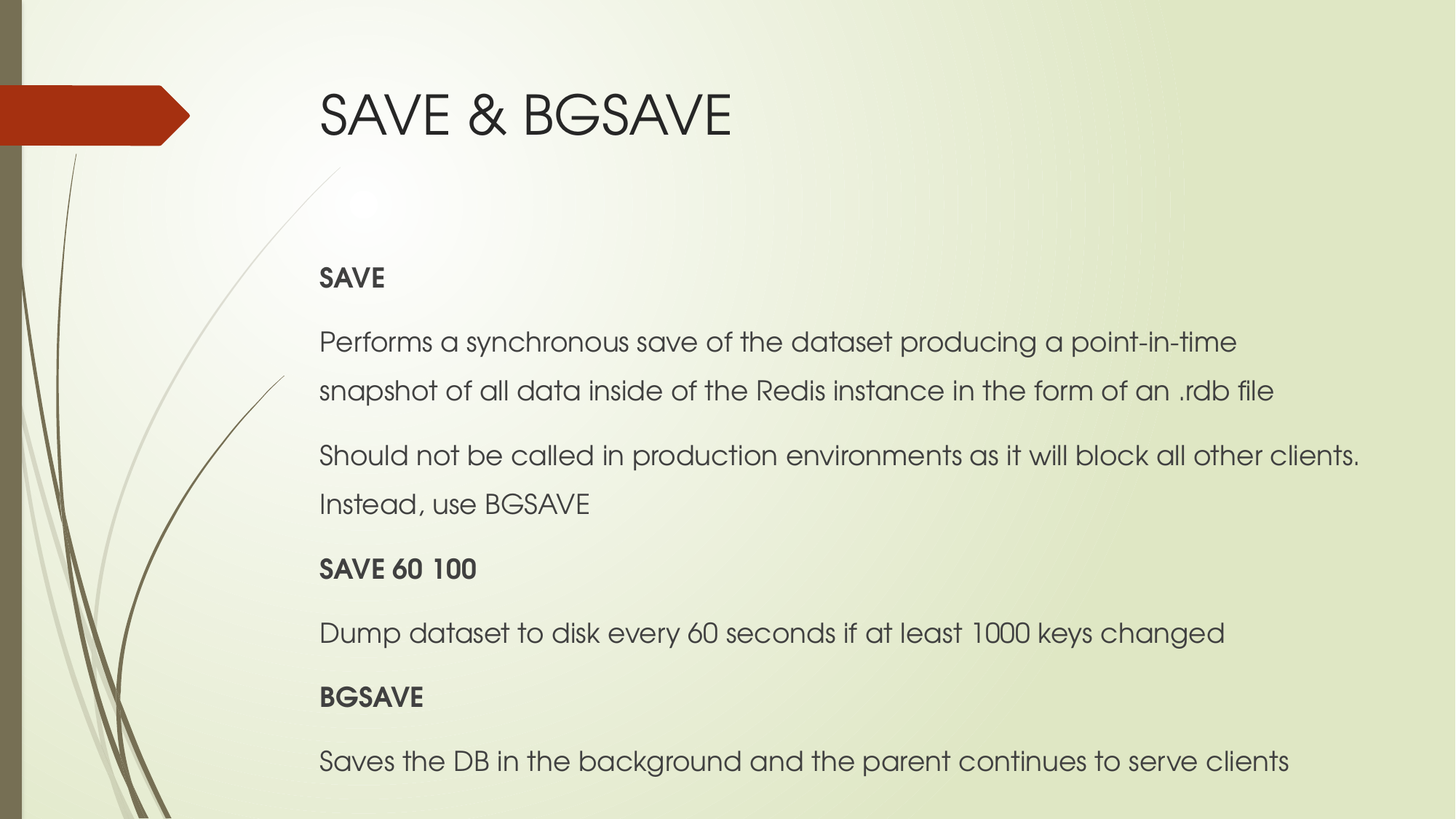

# SAVE & BGSAVE
SAVE
Performs a synchronous save of the dataset producing a point-in-time snapshot of all data inside of the Redis instance in the form of an .rdb file
Should not be called in production environments as it will block all other clients. Instead, use BGSAVE
SAVE 60 100
Dump dataset to disk every 60 seconds if at least 1000 keys changed
BGSAVE
Saves the DB in the background and the parent continues to serve clients